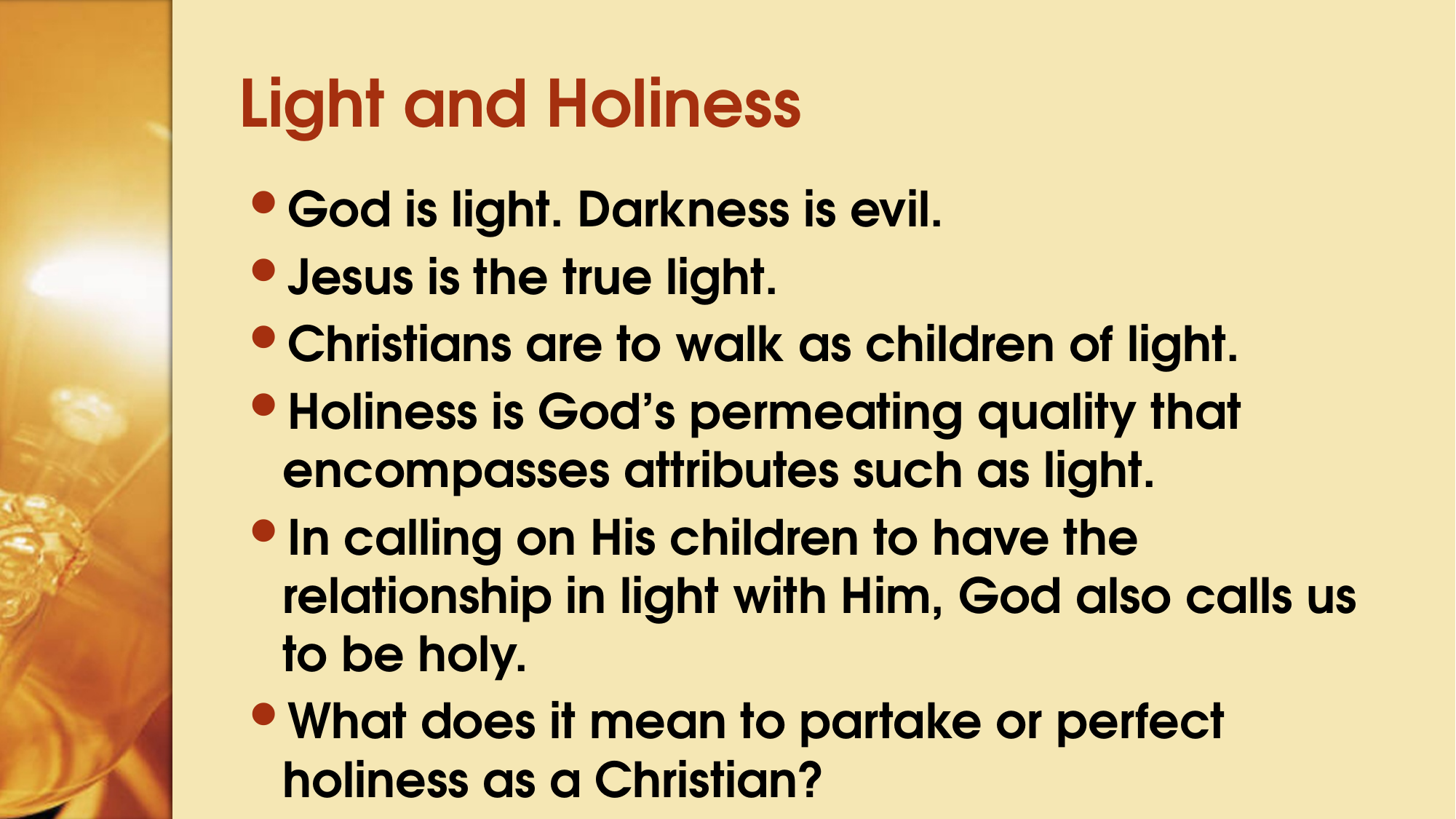

# Light and Holiness
God is light. Darkness is evil.
Jesus is the true light.
Christians are to walk as children of light.
Holiness is God’s permeating quality that encompasses attributes such as light.
In calling on His children to have the relationship in light with Him, God also calls us to be holy.
What does it mean to partake or perfect holiness as a Christian?